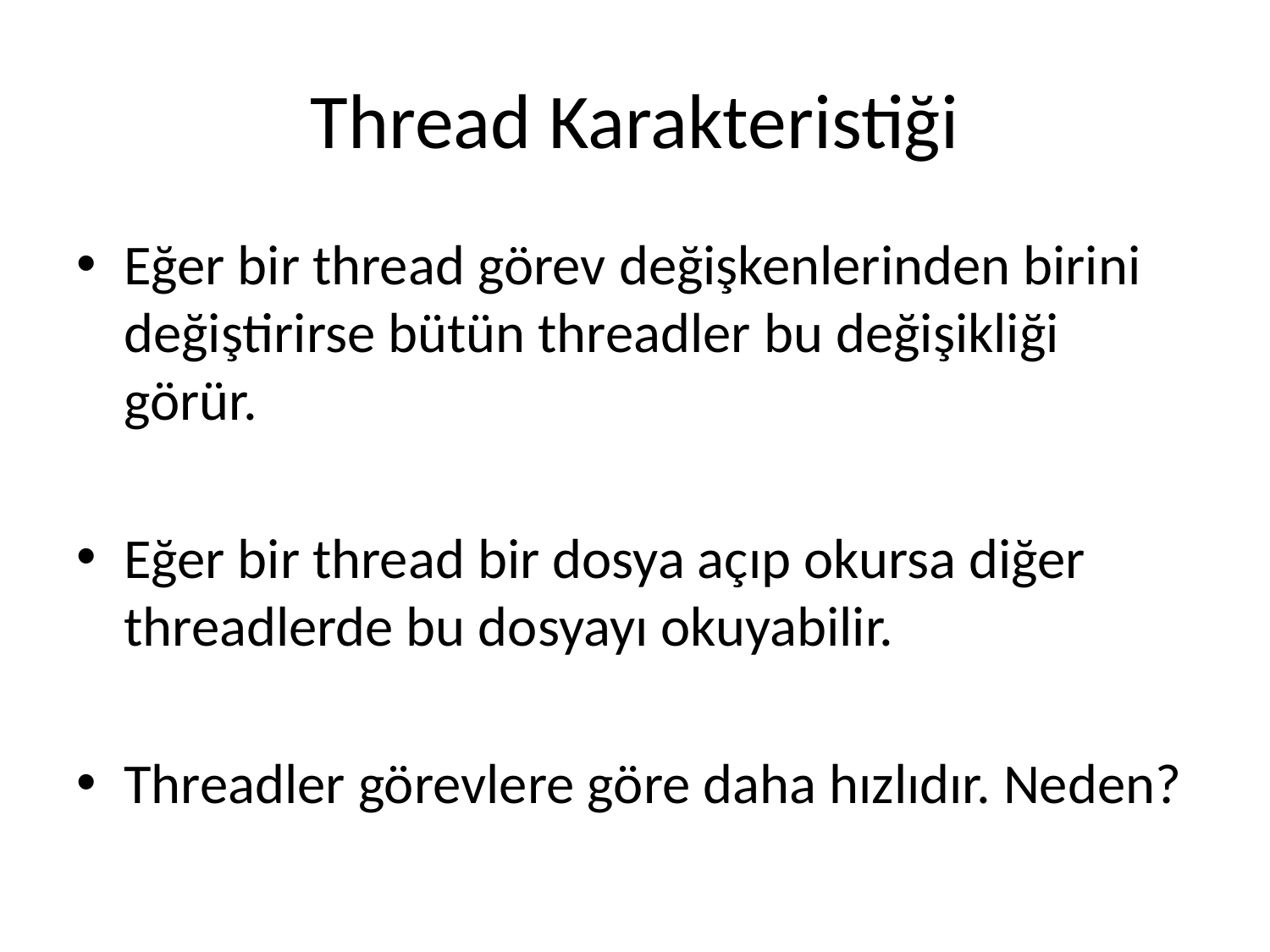

# Thread Karakteristiği
Eğer bir thread görev değişkenlerinden birini değiştirirse bütün threadler bu değişikliği görür.

Eğer bir thread bir dosya açıp okursa diğer threadlerde bu dosyayı okuyabilir.

Threadler görevlere göre daha hızlıdır. Neden?